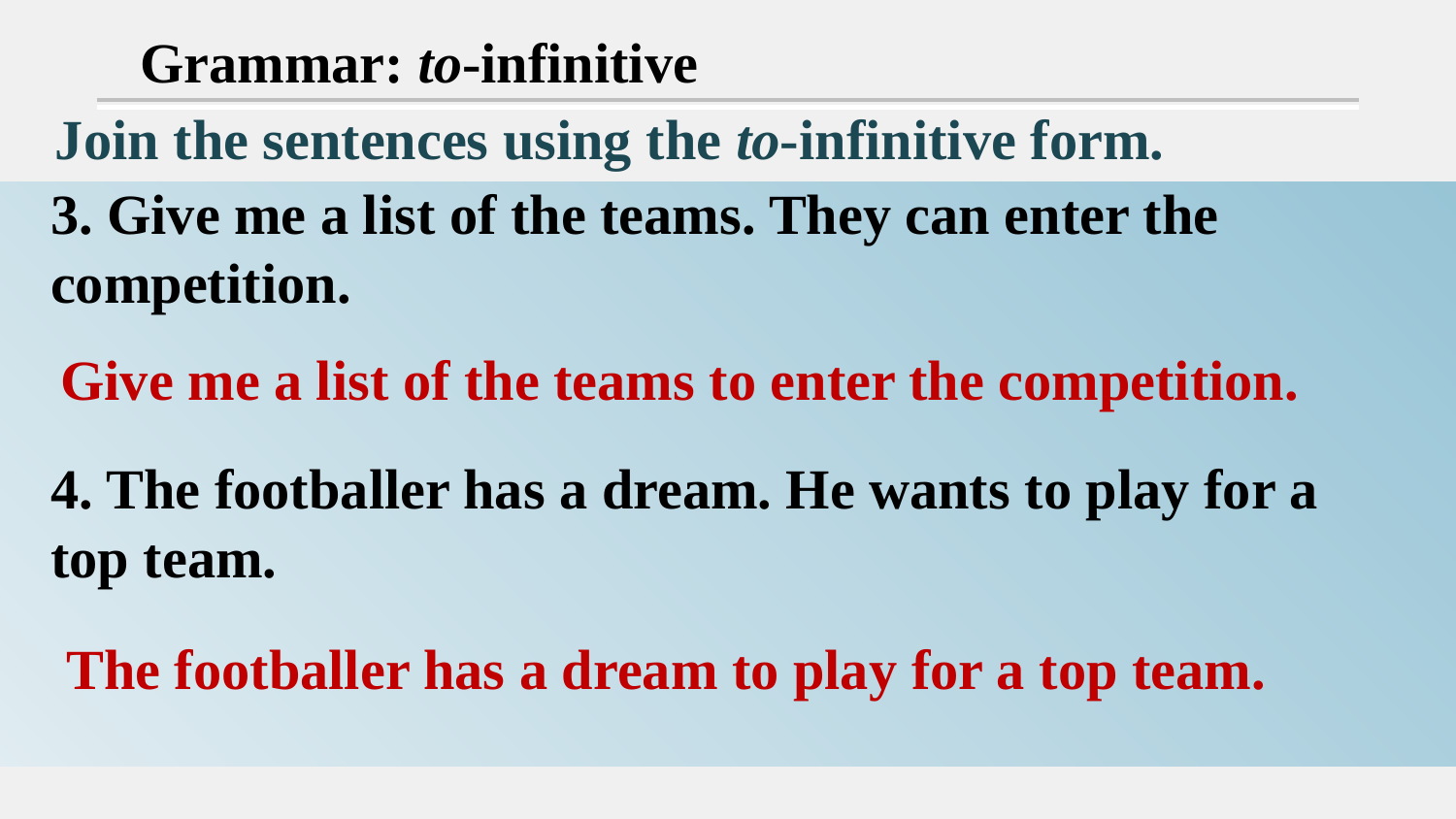

Grammar: to-infinitive
Join the sentences using the to-infinitive form.
3. Give me a list of the teams. They can enter the competition.

4. The footballer has a dream. He wants to play for a top team.

Give me a list of the teams to enter the competition.
The footballer has a dream to play for a top team.